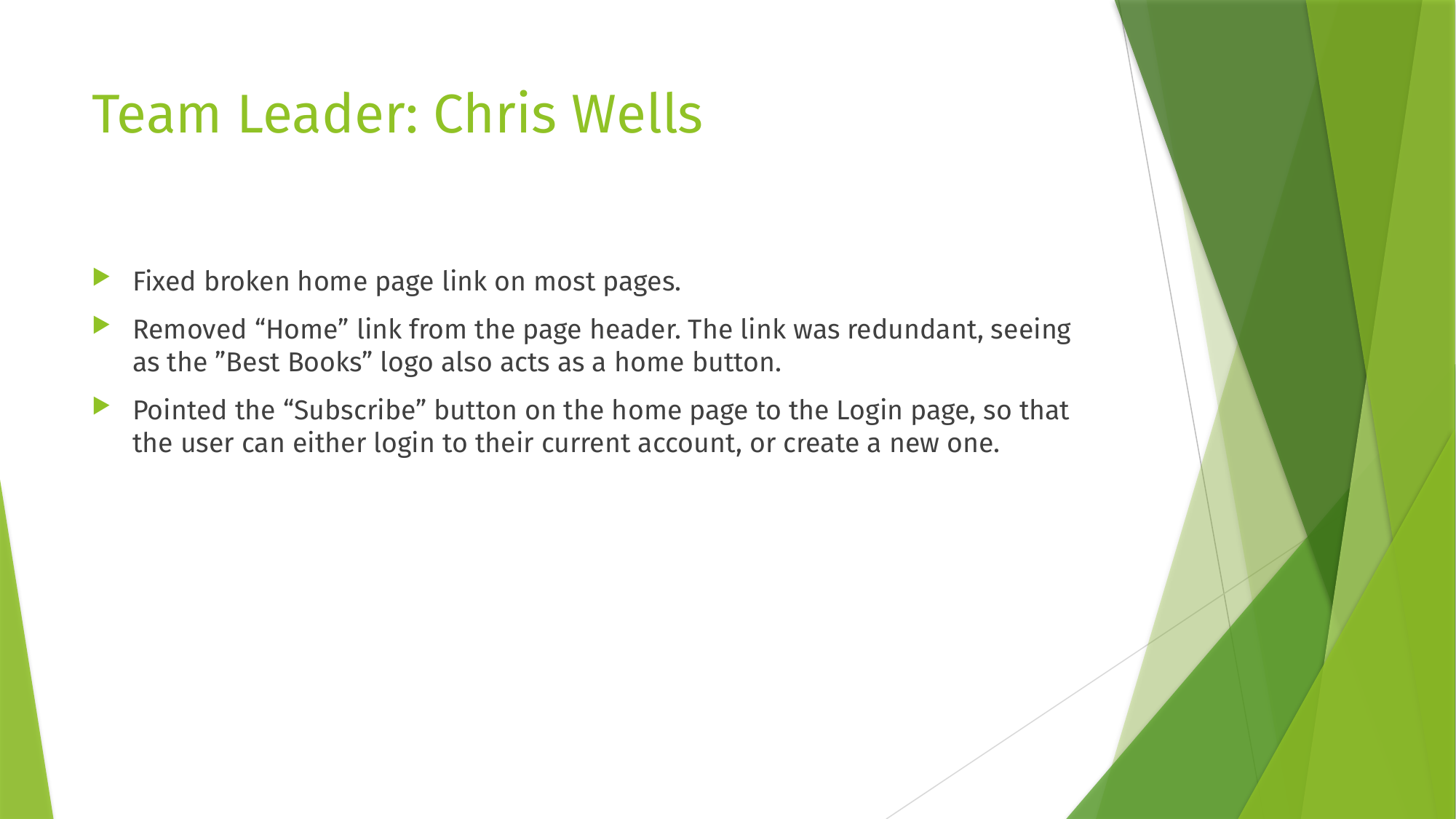

# Team Leader: Chris Wells
Fixed broken home page link on most pages.
Removed “Home” link from the page header. The link was redundant, seeing as the ”Best Books” logo also acts as a home button.
Pointed the “Subscribe” button on the home page to the Login page, so that the user can either login to their current account, or create a new one.